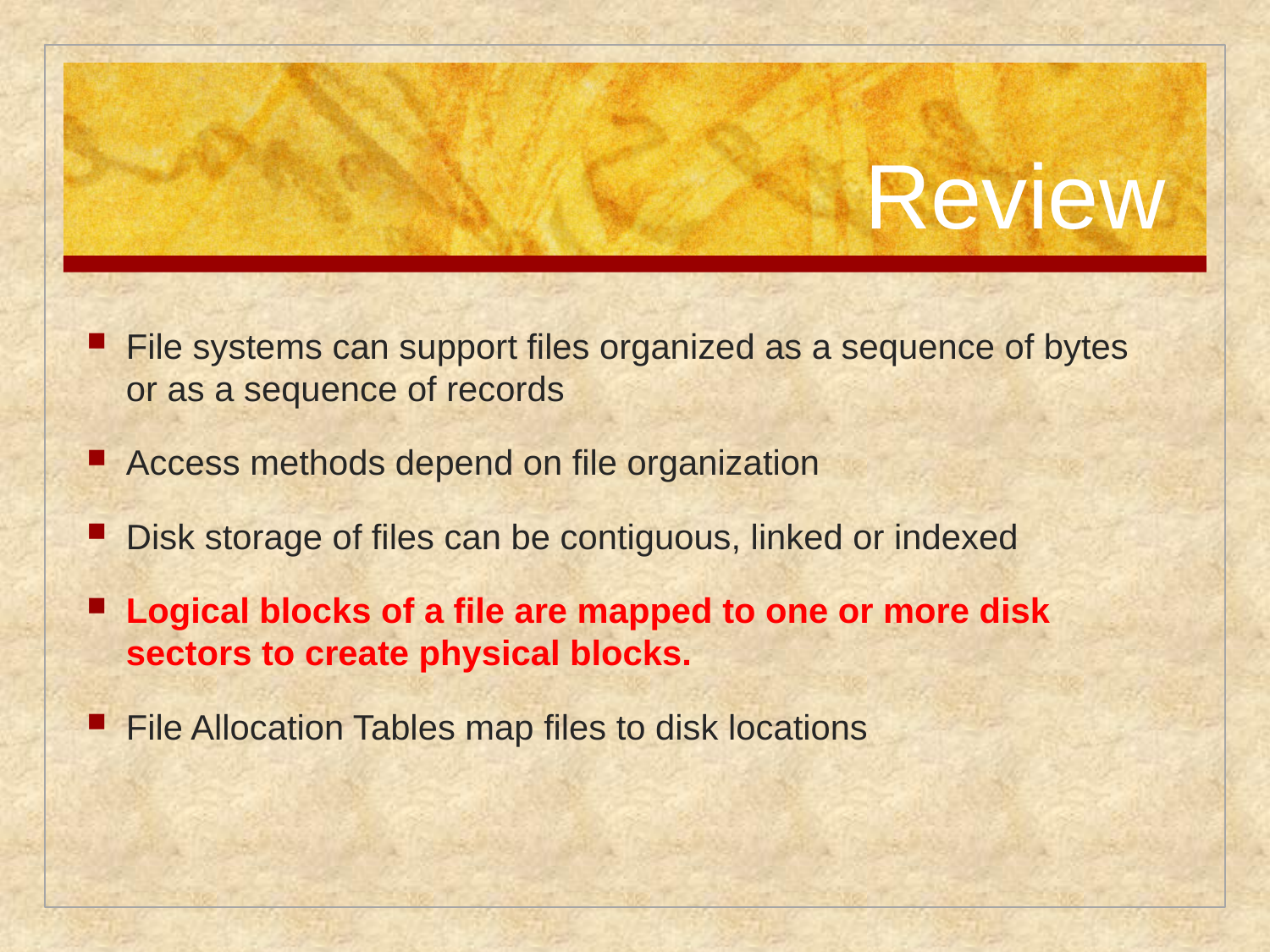

# Review
File systems can support files organized as a sequence of bytes or as a sequence of records
Access methods depend on file organization
Disk storage of files can be contiguous, linked or indexed
Logical blocks of a file are mapped to one or more disk sectors to create physical blocks.
File Allocation Tables map files to disk locations